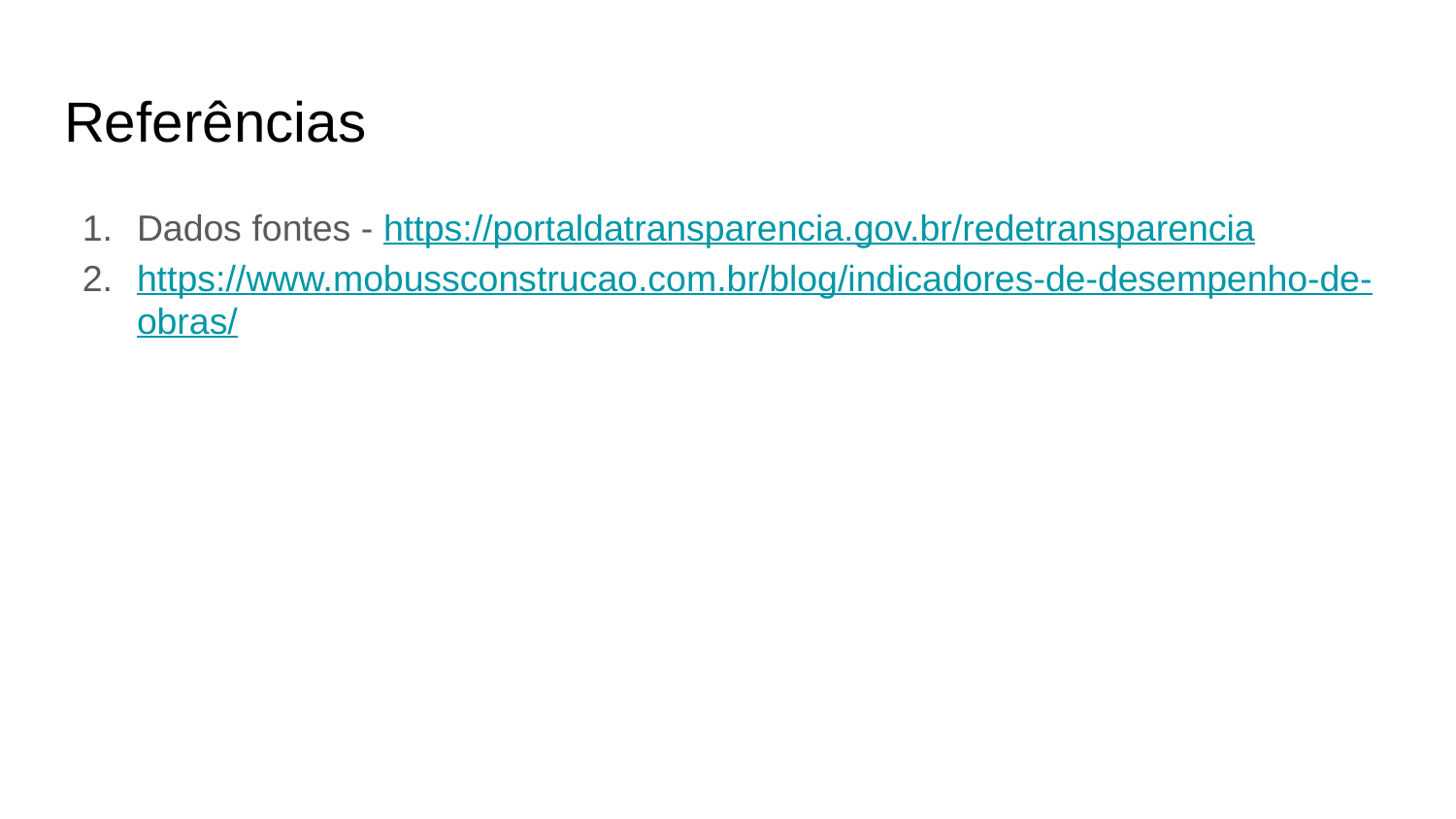

# Referências
Dados fontes - https://portaldatransparencia.gov.br/redetransparencia
https://www.mobussconstrucao.com.br/blog/indicadores-de-desempenho-de-obras/